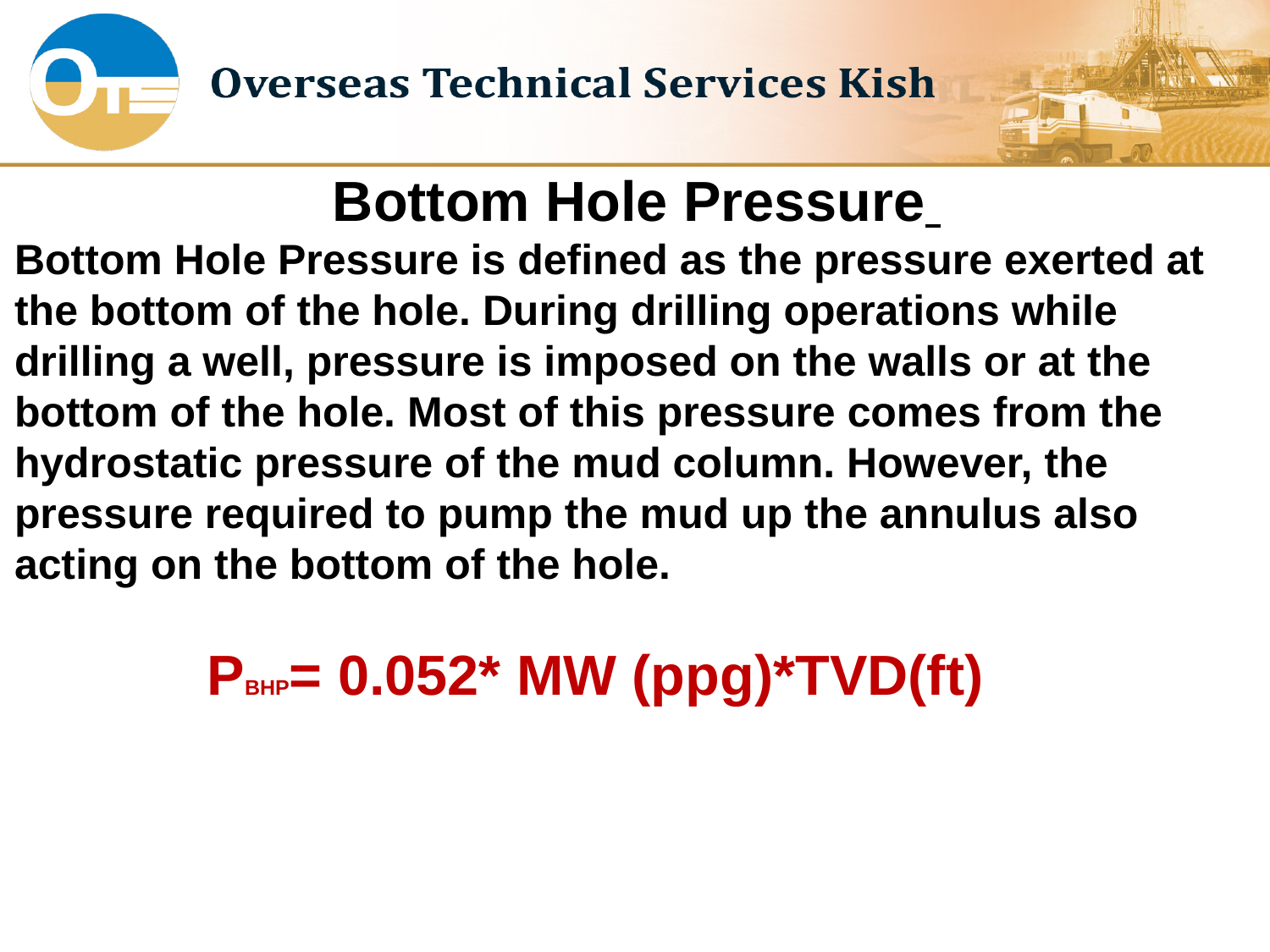

Bottom Hole Pressure
Bottom Hole Pressure is defined as the pressure exerted at the bottom of the hole. During drilling operations while drilling a well, pressure is imposed on the walls or at the bottom of the hole. Most of this pressure comes from the hydrostatic pressure of the mud column. However, the pressure required to pump the mud up the annulus also acting on the bottom of the hole.

              PBHP= 0.052* MW (ppg)*TVD(ft)